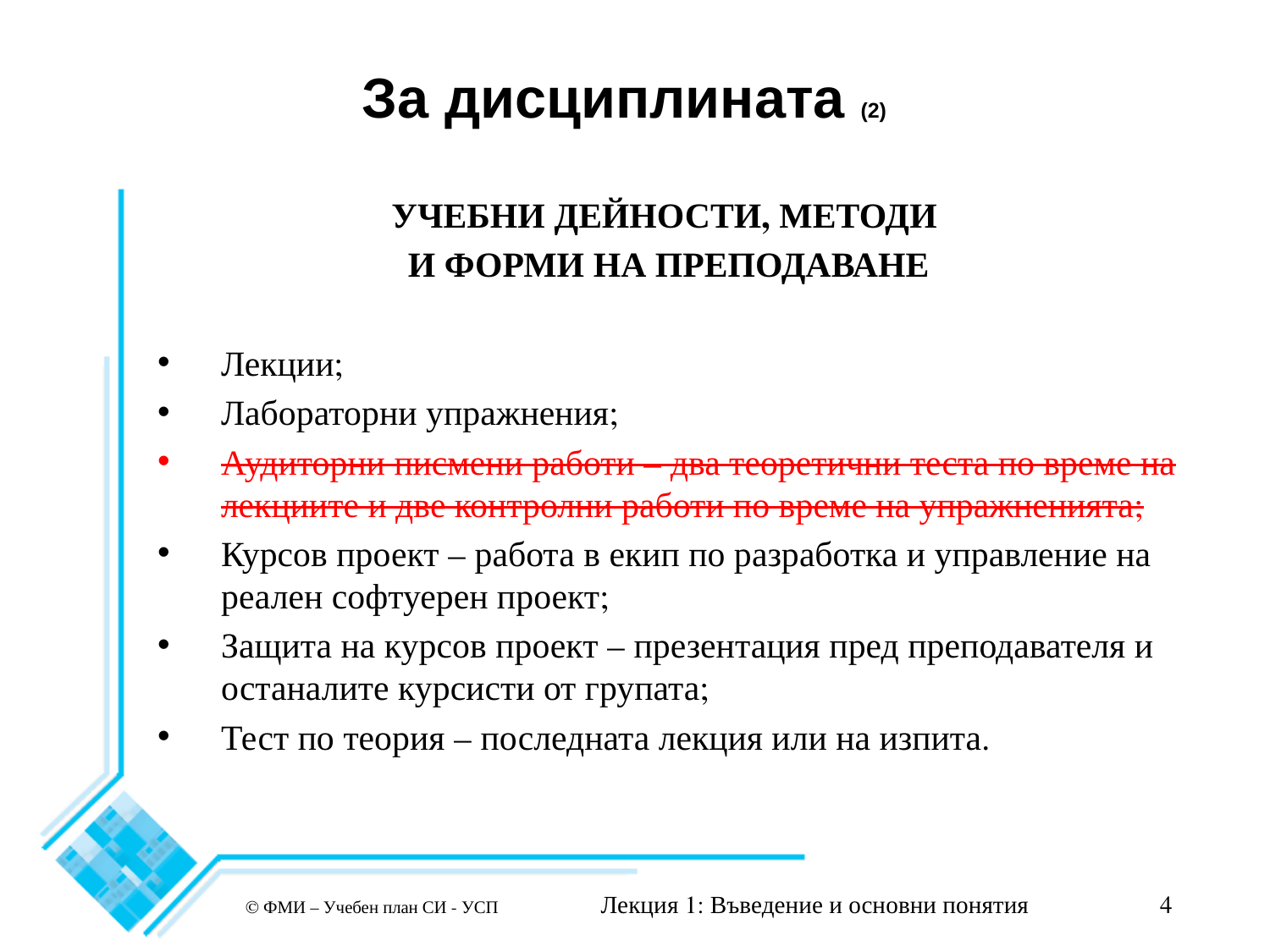

# За дисциплината (2)
УЧЕБНИ ДЕЙНОСТИ, МЕТОДИ
И ФОРМИ НА ПРЕПОДАВАНЕ

Лекции;
Лабораторни упражнения;
Аудиторни писмени работи – два теоретични теста по време на лекциите и две контролни работи по време на упражненията;
Курсов проект – работа в екип по разработка и управление на реален софтуерен проект;
Защита на курсов проект – презентация пред преподавателя и останалите курсисти от групата;
Тест по теория – последната лекция или на изпита.

Лекция 1: Въведение и основни понятия
4
© ФМИ – Учебен план СИ - УСП